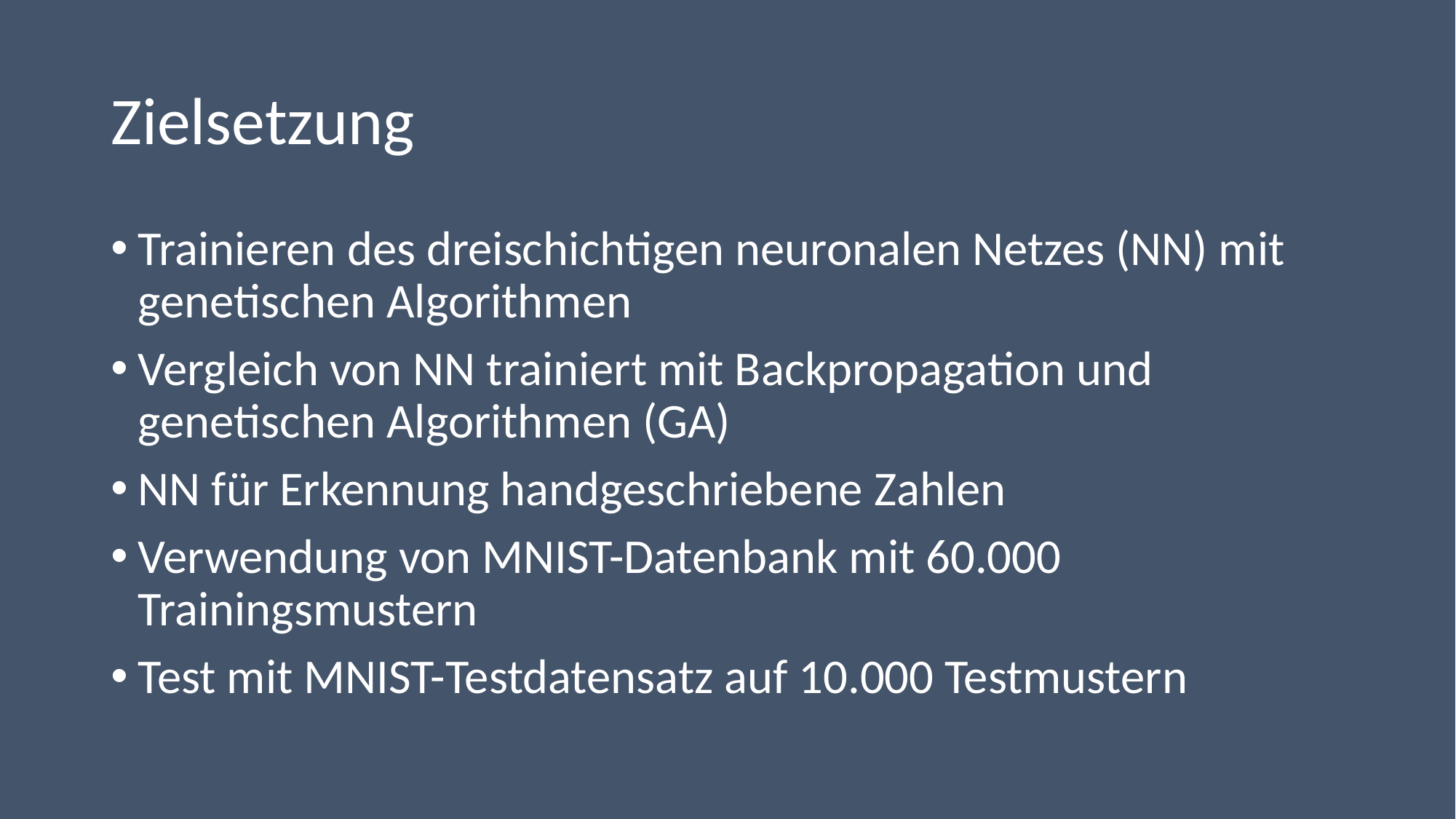

# Zielsetzung
Trainieren des dreischichtigen neuronalen Netzes (NN) mit genetischen Algorithmen
Vergleich von NN trainiert mit Backpropagation und genetischen Algorithmen (GA)
NN für Erkennung handgeschriebene Zahlen
Verwendung von MNIST-Datenbank mit 60.000 Trainingsmustern
Test mit MNIST-Testdatensatz auf 10.000 Testmustern